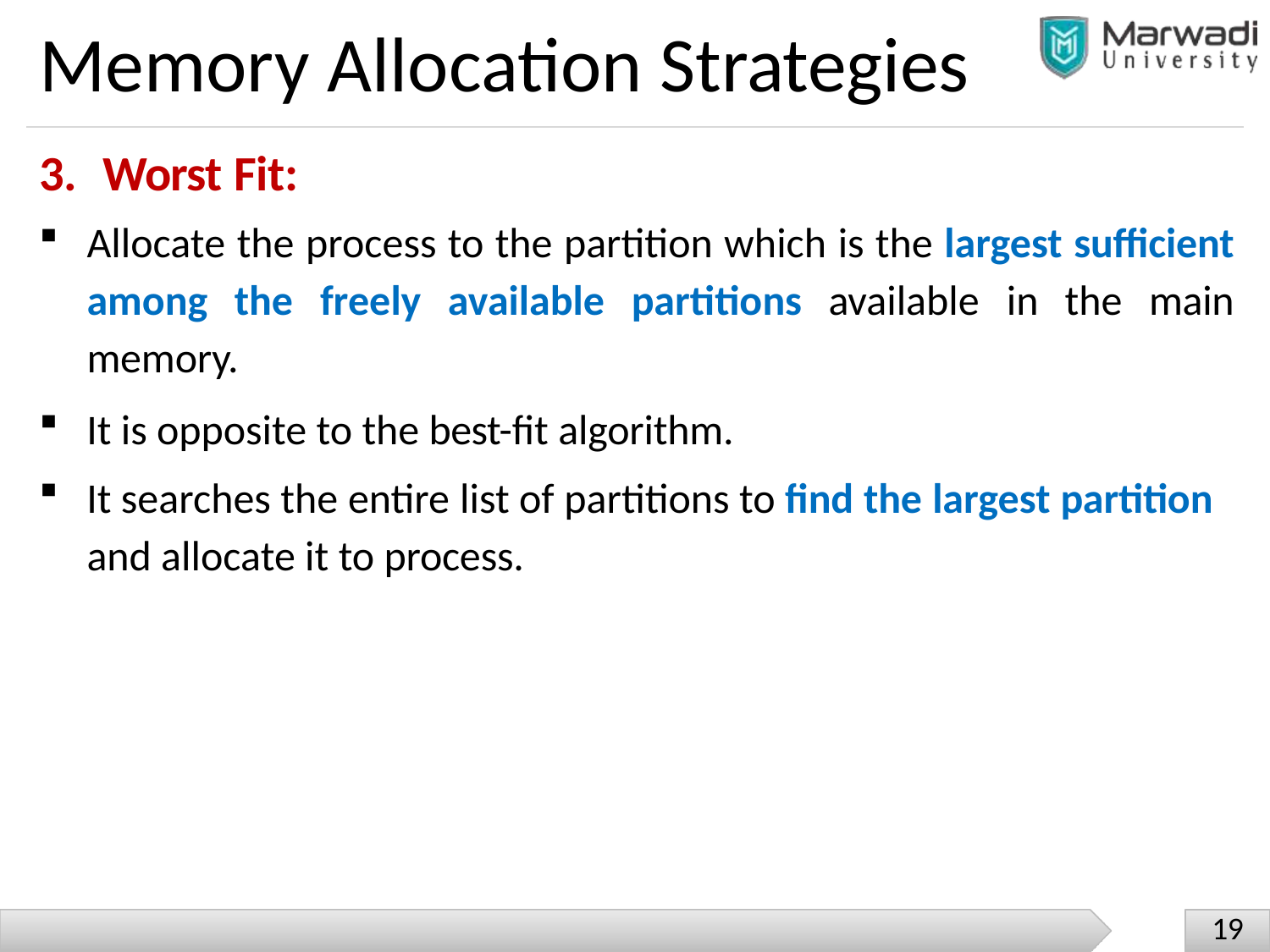

# Memory Allocation Strategies
Worst Fit:
Allocate the process to the partition which is the largest sufficient among  the  freely  available  partitions  available  in  the  main memory.
It is opposite to the best-fit algorithm.
It searches the entire list of partitions to find the largest partition
and allocate it to process.
19